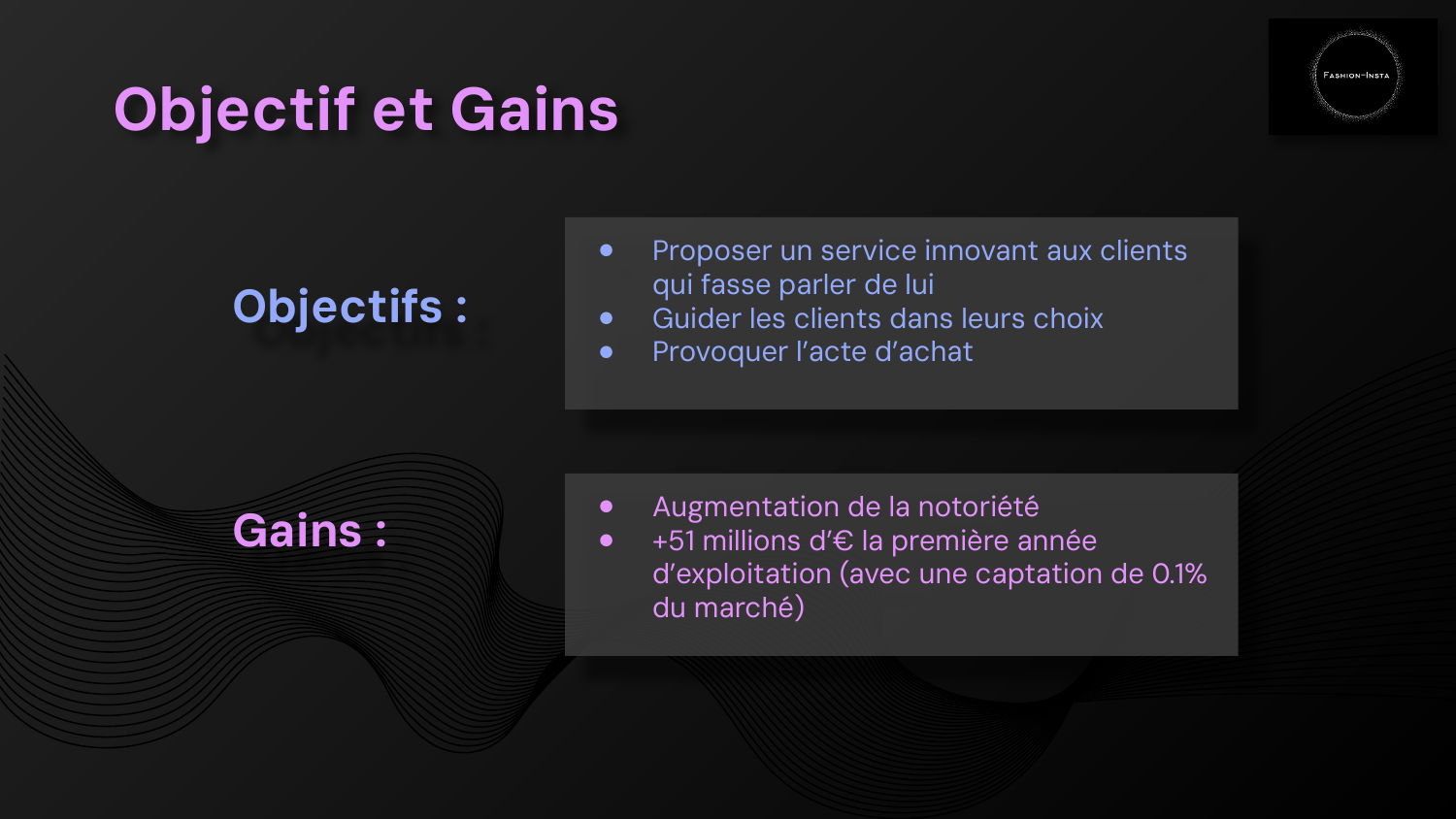

# Objectif et Gains
Proposer un service innovant aux clients qui fasse parler de lui
Guider les clients dans leurs choix
Provoquer l’acte d’achat
Objectifs :
Augmentation de la notoriété
+51 millions d’€ la première année d’exploitation (avec une captation de 0.1% du marché)
Gains :